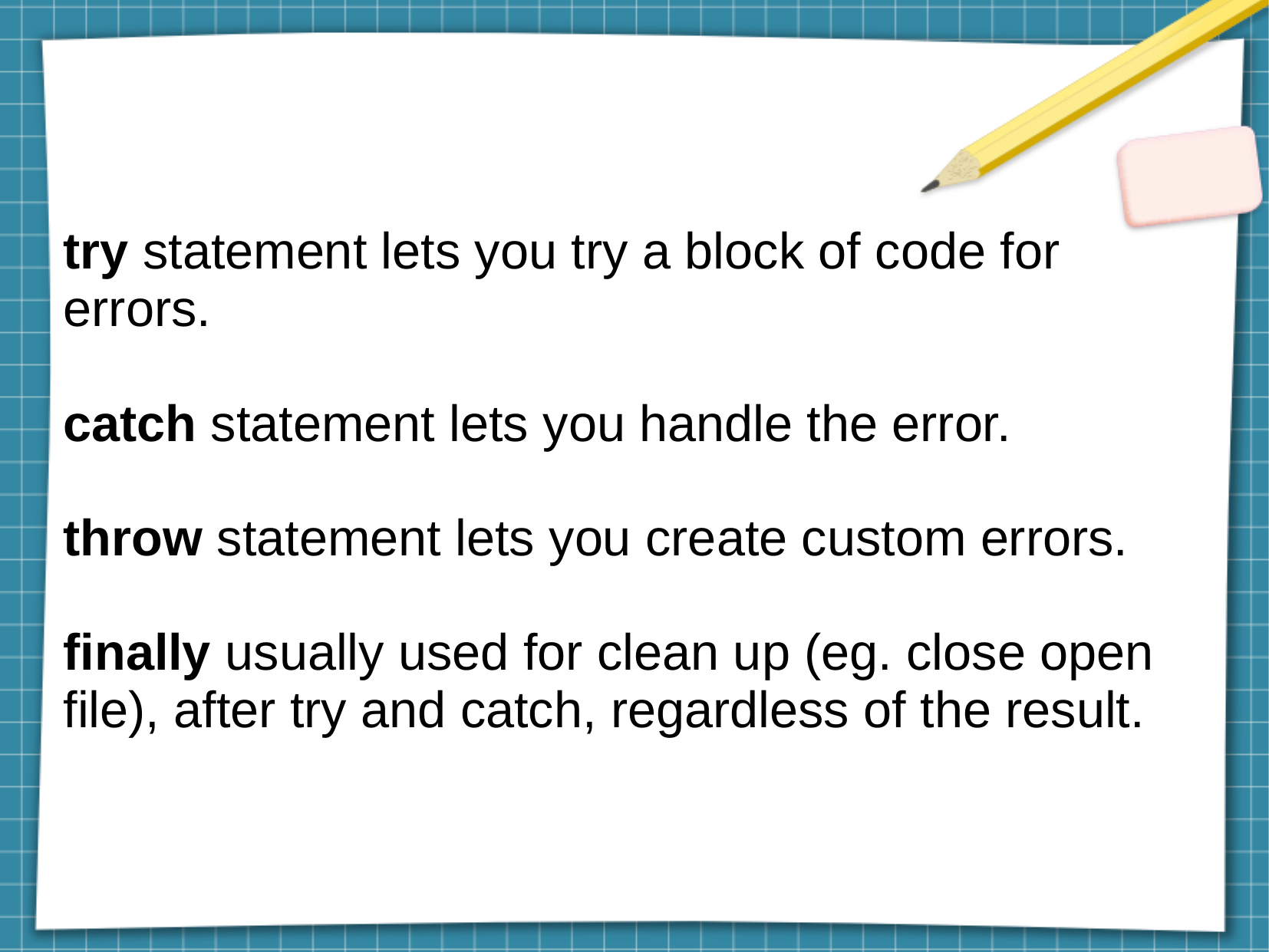

try statement lets you try a block of code for errors.

catch statement lets you handle the error.

throw statement lets you create custom errors.

finally usually used for clean up (eg. close open file), after try and catch, regardless of the result.